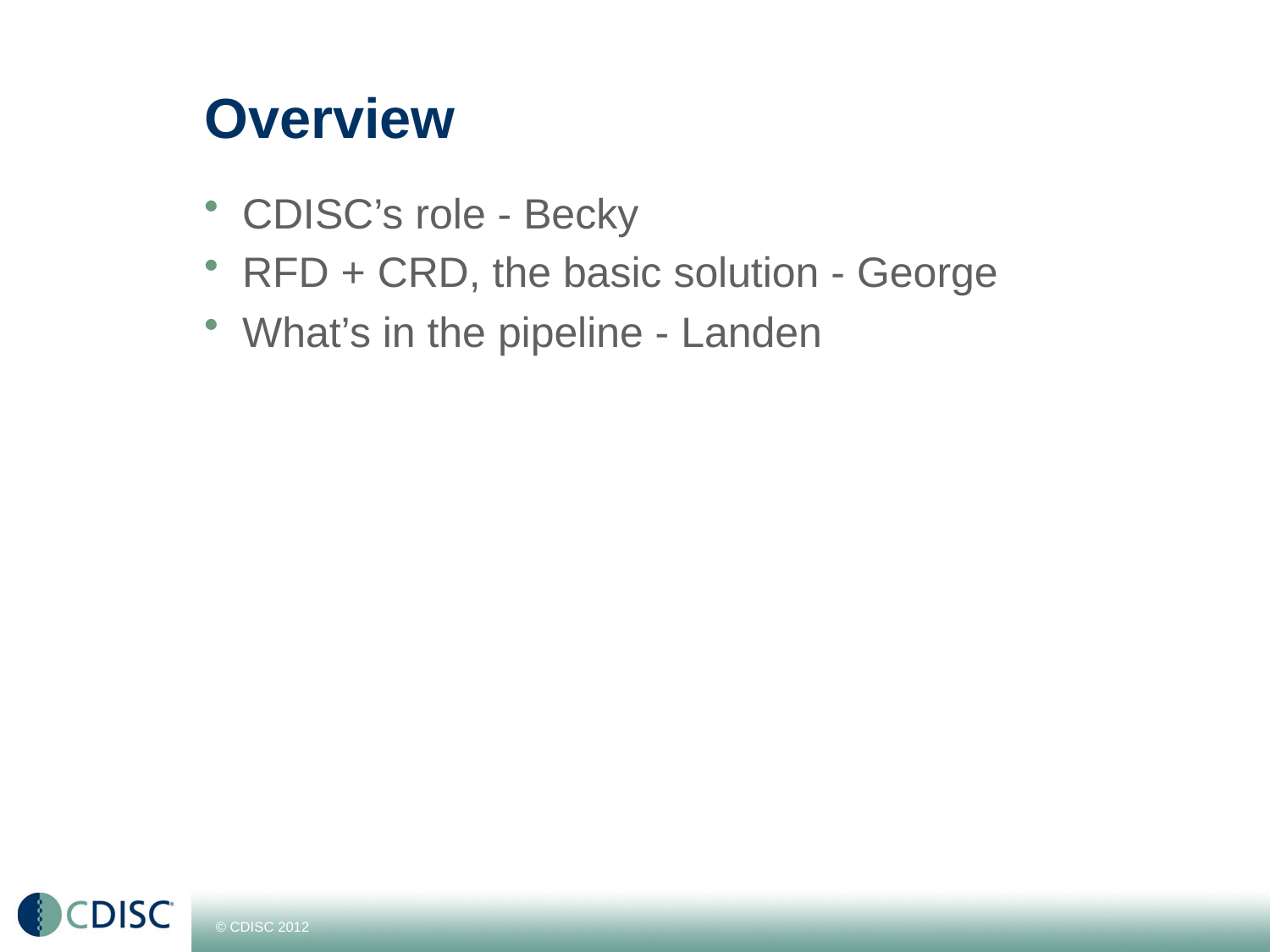

# Overview
CDISC’s role - Becky
RFD + CRD, the basic solution - George
What’s in the pipeline - Landen